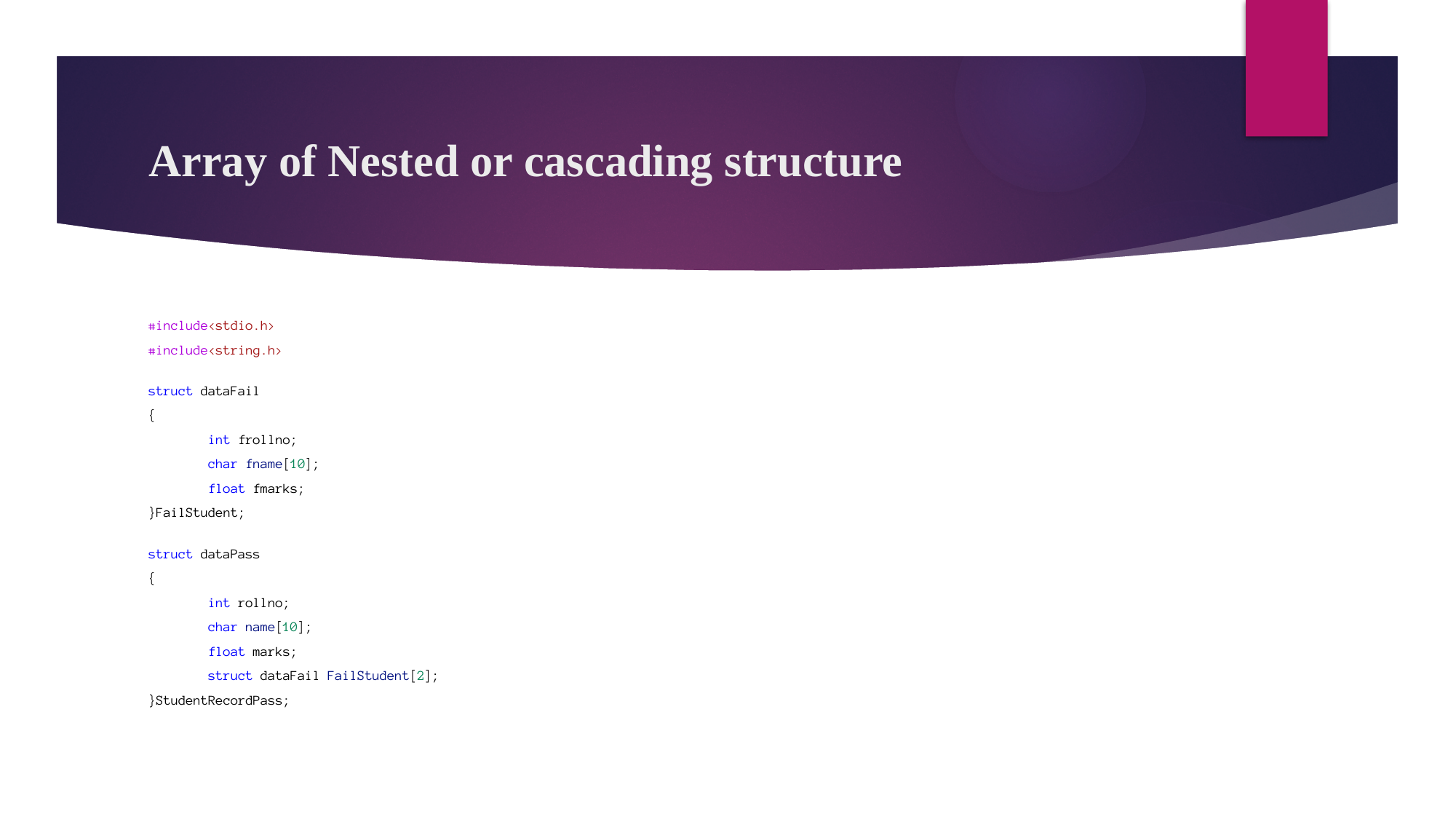

# Array of Nested or cascading structure
#include<stdio.h>
#include<string.h>
struct dataFail
{
        int frollno;
        char fname[10];
        float fmarks;
}FailStudent;
struct dataPass
{
        int rollno;
        char name[10];
        float marks;
        struct dataFail FailStudent[2];
}StudentRecordPass;